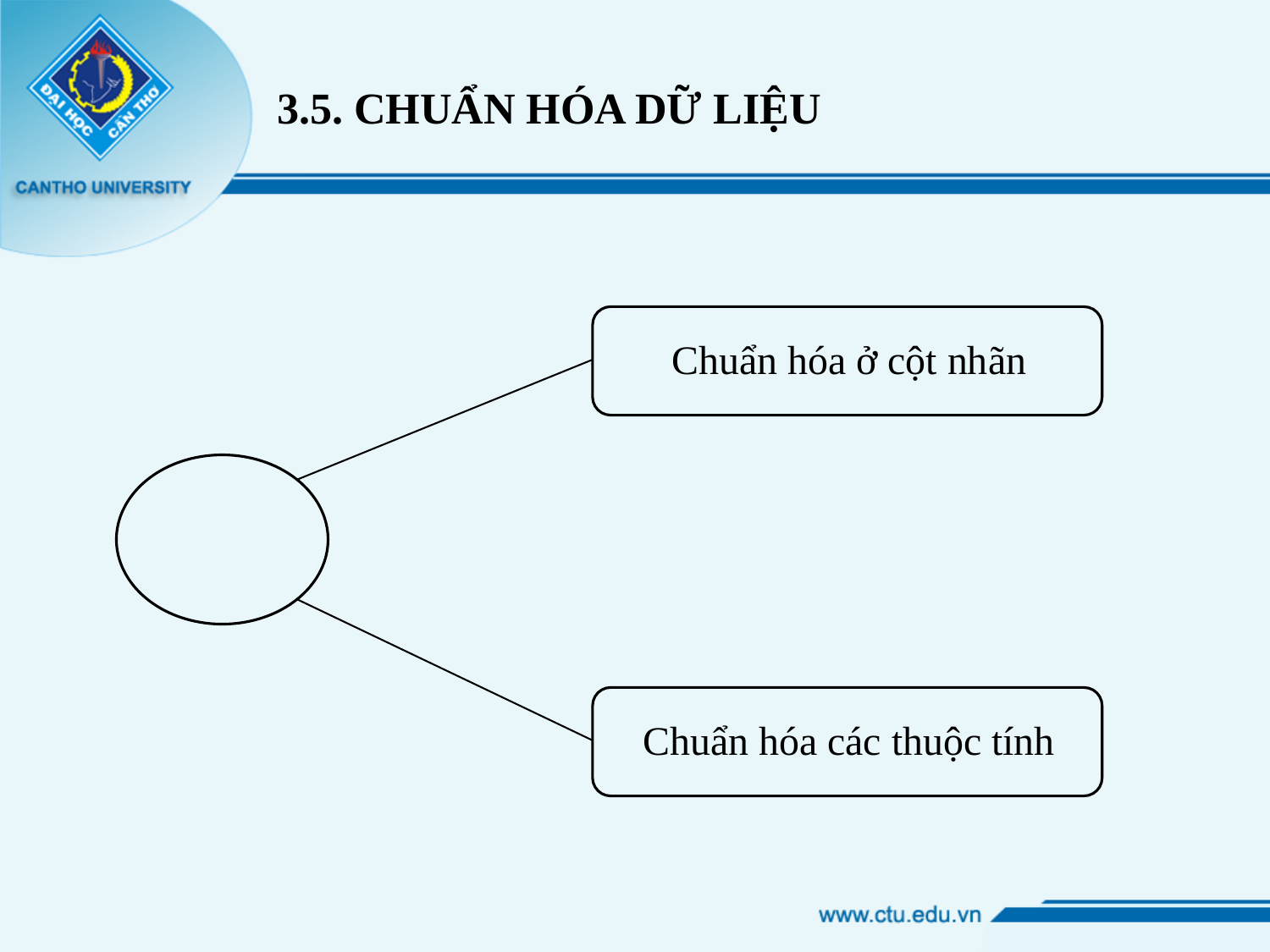

3.5. CHUẨN HÓA DỮ LIỆU

Chuẩn hóa ở cột nhãn

Chuẩn hóa các thuộc tính
21